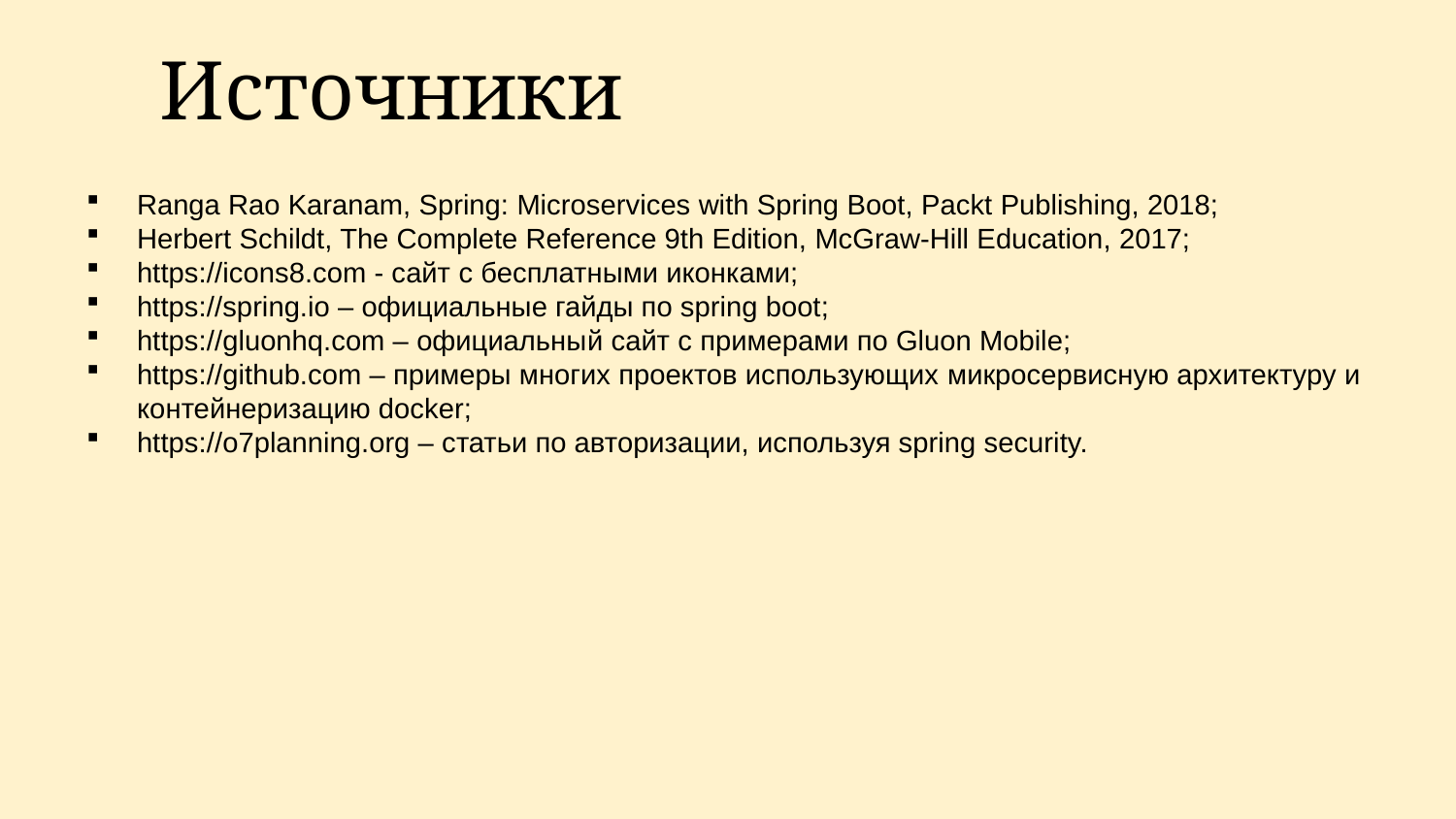

Источники
Ranga Rao Karanam, Spring: Microservices with Spring Boot, Packt Publishing, 2018;
Herbert Schildt, The Complete Reference 9th Edition, McGraw-Hill Education, 2017;
https://icons8.com - сайт с бесплатными иконками;
https://spring.io – официальные гайды по spring boot;
https://gluonhq.com – официальный сайт с примерами по Gluon Mobile;
https://github.com – примеры многих проектов использующих микросервисную архитектуру и контейнеризацию docker;
https://o7planning.org – статьи по авторизации, используя spring security.